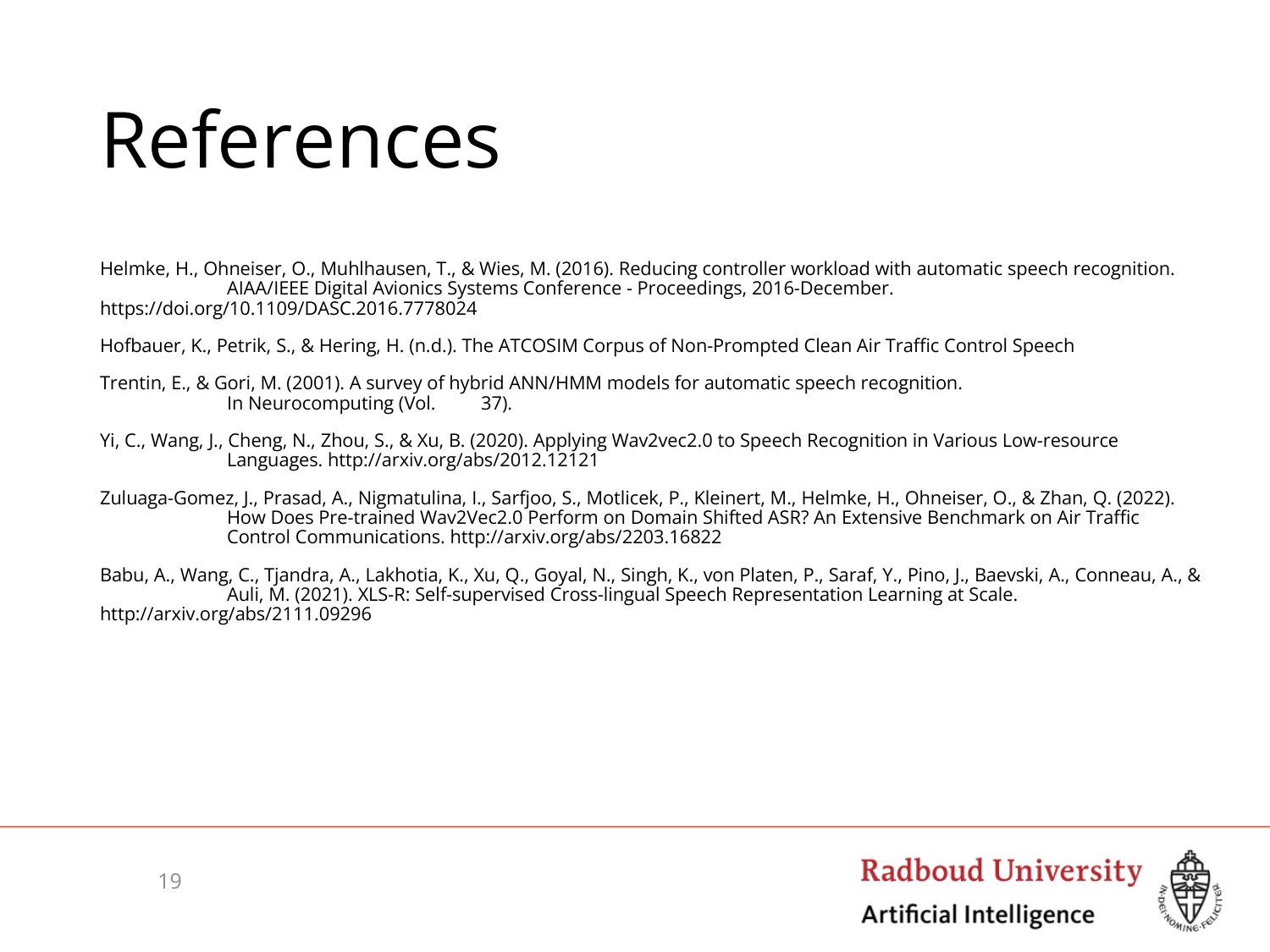

# References
Helmke, H., Ohneiser, O., Muhlhausen, T., & Wies, M. (2016). Reducing controller workload with automatic speech recognition. 	AIAA/IEEE Digital Avionics Systems Conference - Proceedings, 2016-December. 	https://doi.org/10.1109/DASC.2016.7778024
Hofbauer, K., Petrik, S., & Hering, H. (n.d.). The ATCOSIM Corpus of Non-Prompted Clean Air Traffic Control Speech
Trentin, E., & Gori, M. (2001). A survey of hybrid ANN/HMM models for automatic speech recognition.
	In Neurocomputing (Vol. 	37).
Yi, C., Wang, J., Cheng, N., Zhou, S., & Xu, B. (2020). Applying Wav2vec2.0 to Speech Recognition in Various Low-resource 	Languages. http://arxiv.org/abs/2012.12121
Zuluaga-Gomez, J., Prasad, A., Nigmatulina, I., Sarfjoo, S., Motlicek, P., Kleinert, M., Helmke, H., Ohneiser, O., & Zhan, Q. (2022). 	How Does Pre-trained Wav2Vec2.0 Perform on Domain Shifted ASR? An Extensive Benchmark on Air Traffic 	Control Communications. http://arxiv.org/abs/2203.16822
Babu, A., Wang, C., Tjandra, A., Lakhotia, K., Xu, Q., Goyal, N., Singh, K., von Platen, P., Saraf, Y., Pino, J., Baevski, A., Conneau, A., & 	Auli, M. (2021). XLS-R: Self-supervised Cross-lingual Speech Representation Learning at Scale. 	http://arxiv.org/abs/2111.09296
19